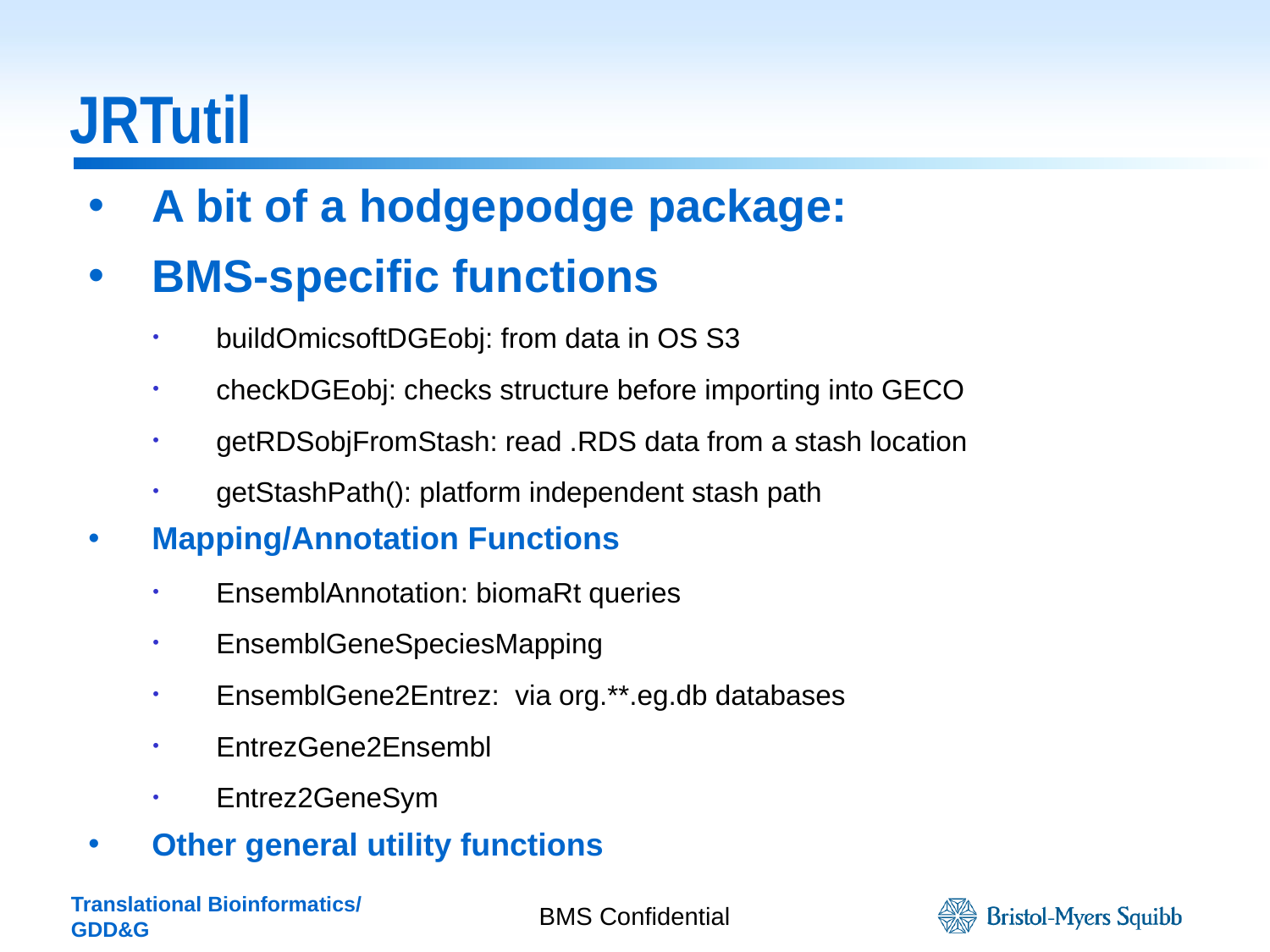

# JRTutil
A bit of a hodgepodge package:
BMS-specific functions
buildOmicsoftDGEobj: from data in OS S3
checkDGEobj: checks structure before importing into GECO
getRDSobjFromStash: read .RDS data from a stash location
getStashPath(): platform independent stash path
Mapping/Annotation Functions
EnsemblAnnotation: biomaRt queries
EnsemblGeneSpeciesMapping
EnsemblGene2Entrez:  via org.**.eg.db databases
EntrezGene2Ensembl
Entrez2GeneSym
Other general utility functions

BMS Confidential